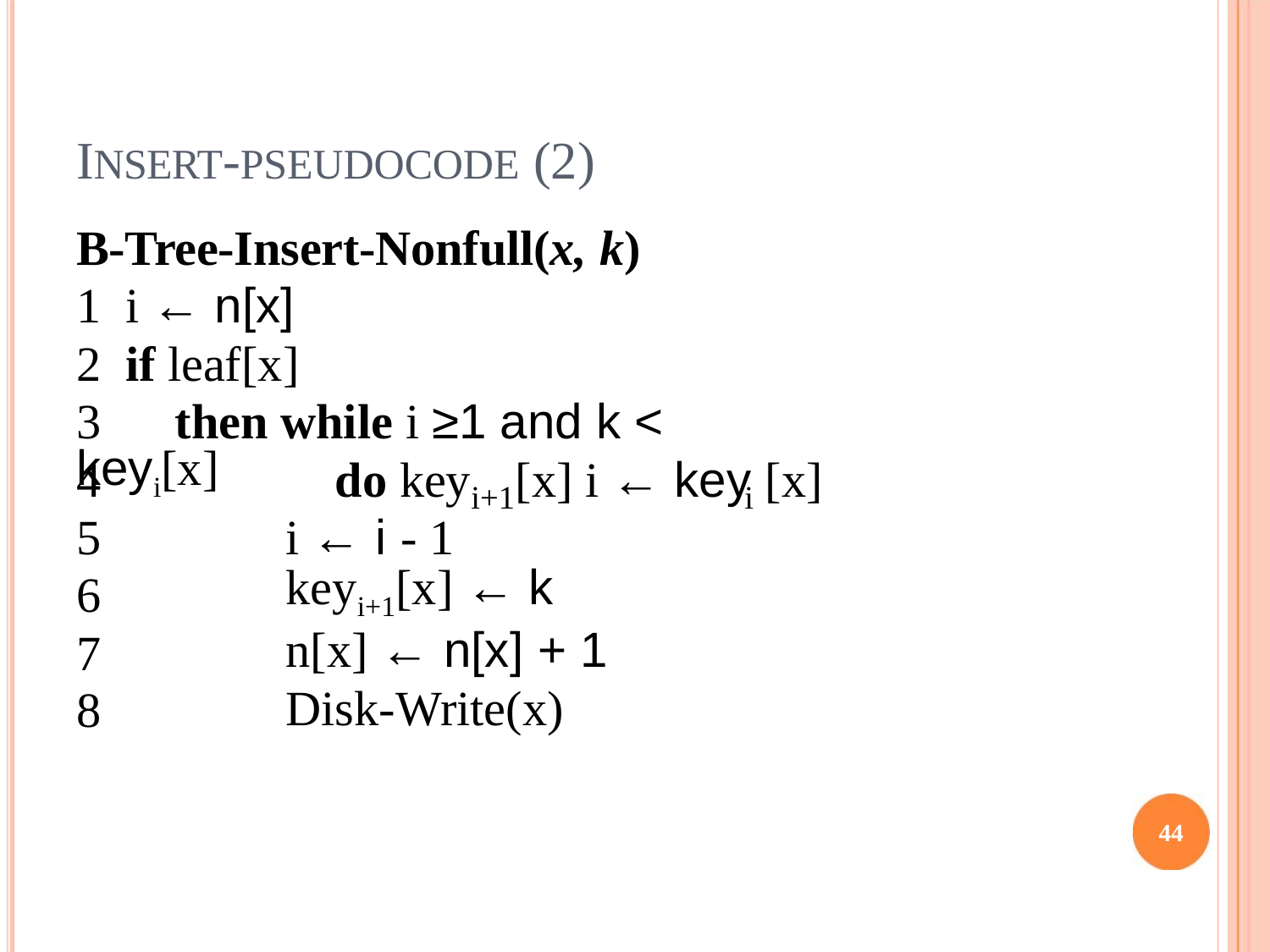

INSERT-PSEUDOCODE (2)
B-Tree-Insert-Nonfull(x, k)
1 i ← n[x]
2 if leaf[x]
3 then while i ≥1 and k < keyi[x]
do key [x] i ← key [x]
i ← i - 1
keyi+1[x] ← k
n[x] ← n[x] + 1
Disk-Write(x)
4
5
6
7
8
i+1
i

44